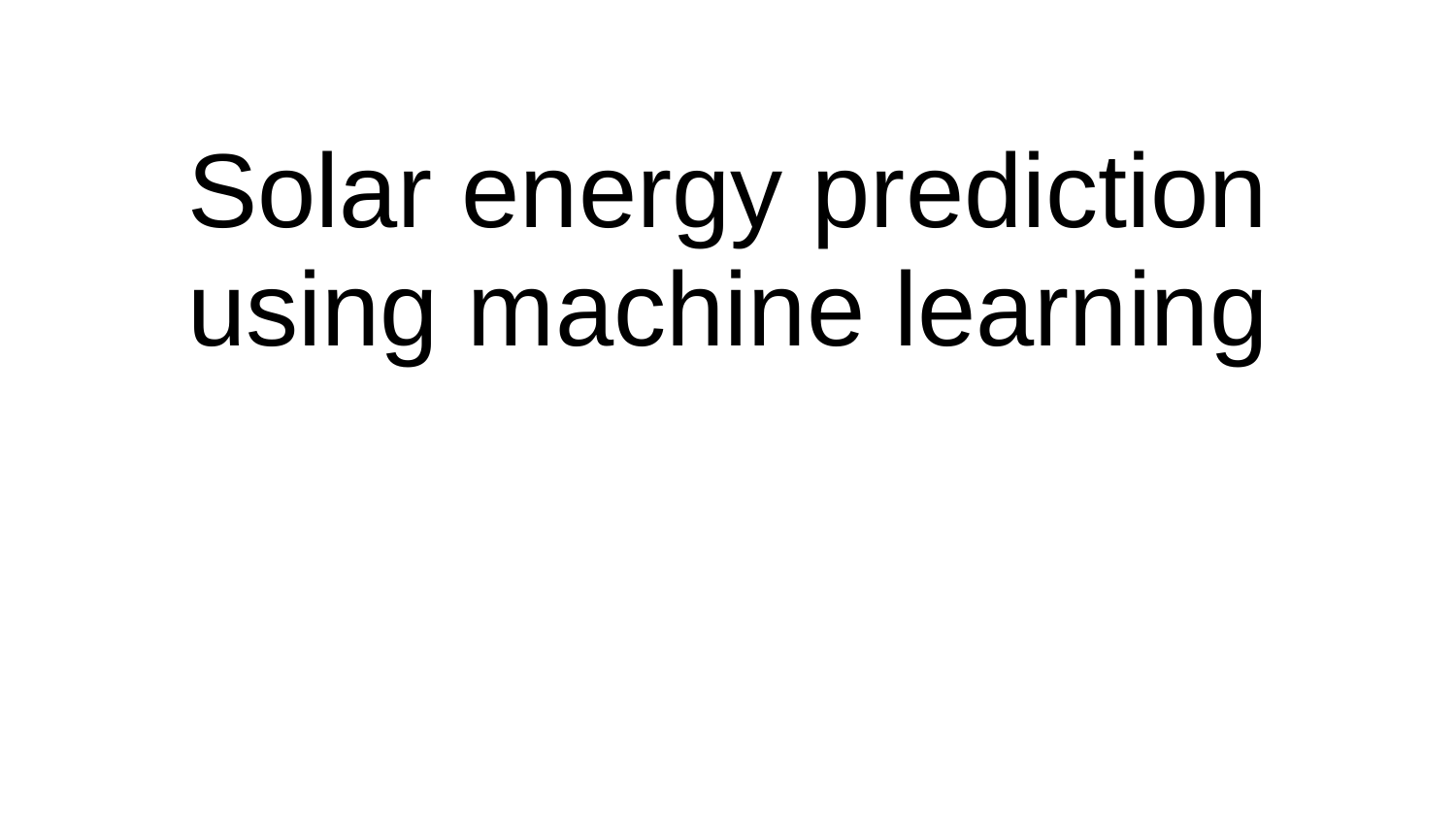

# Solar energy prediction using machine learning